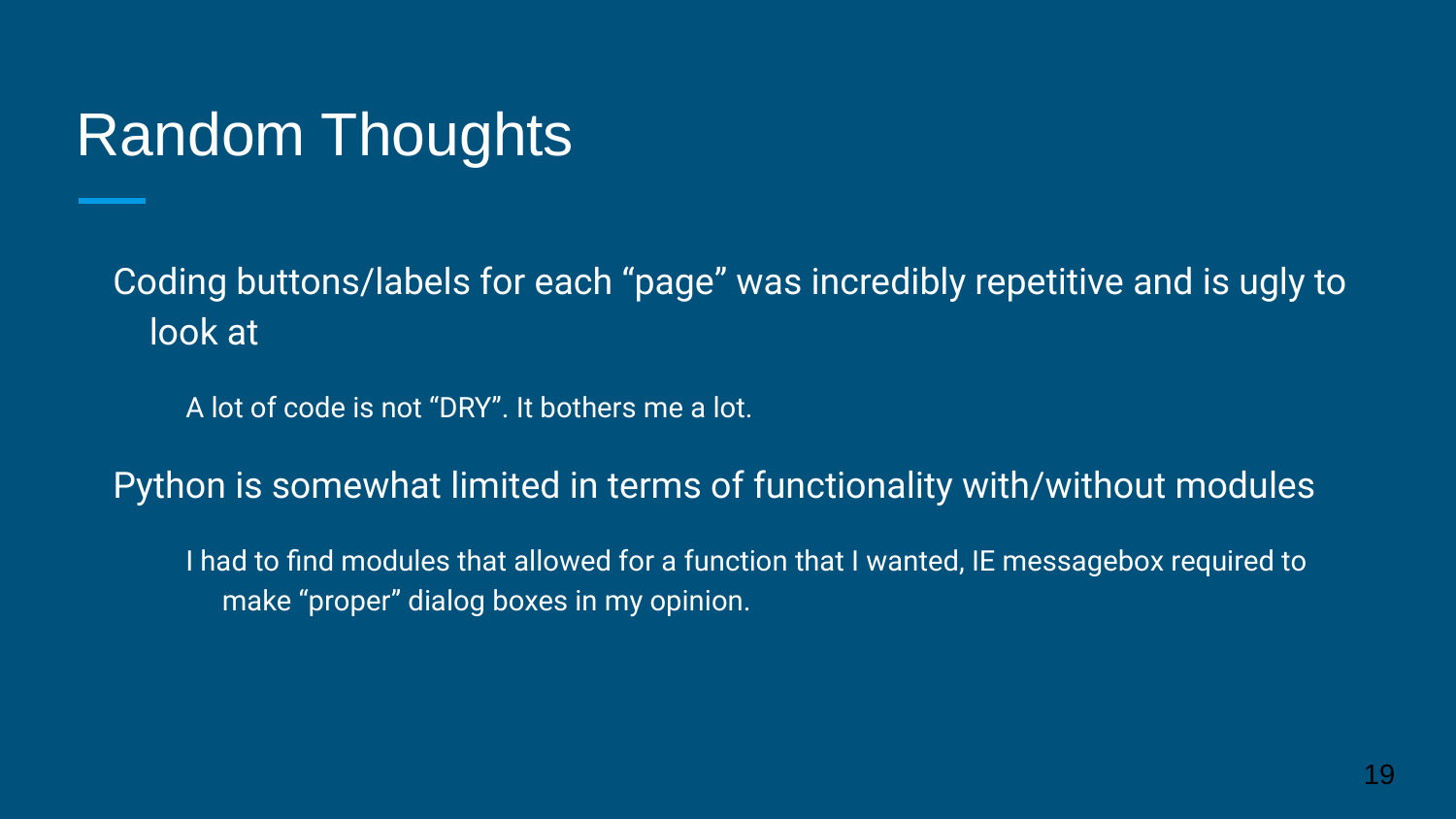

# Random Thoughts
Coding buttons/labels for each “page” was incredibly repetitive and is ugly to look at
A lot of code is not “DRY”. It bothers me a lot.
Python is somewhat limited in terms of functionality with/without modules
I had to find modules that allowed for a function that I wanted, IE messagebox required to make “proper” dialog boxes in my opinion.

19